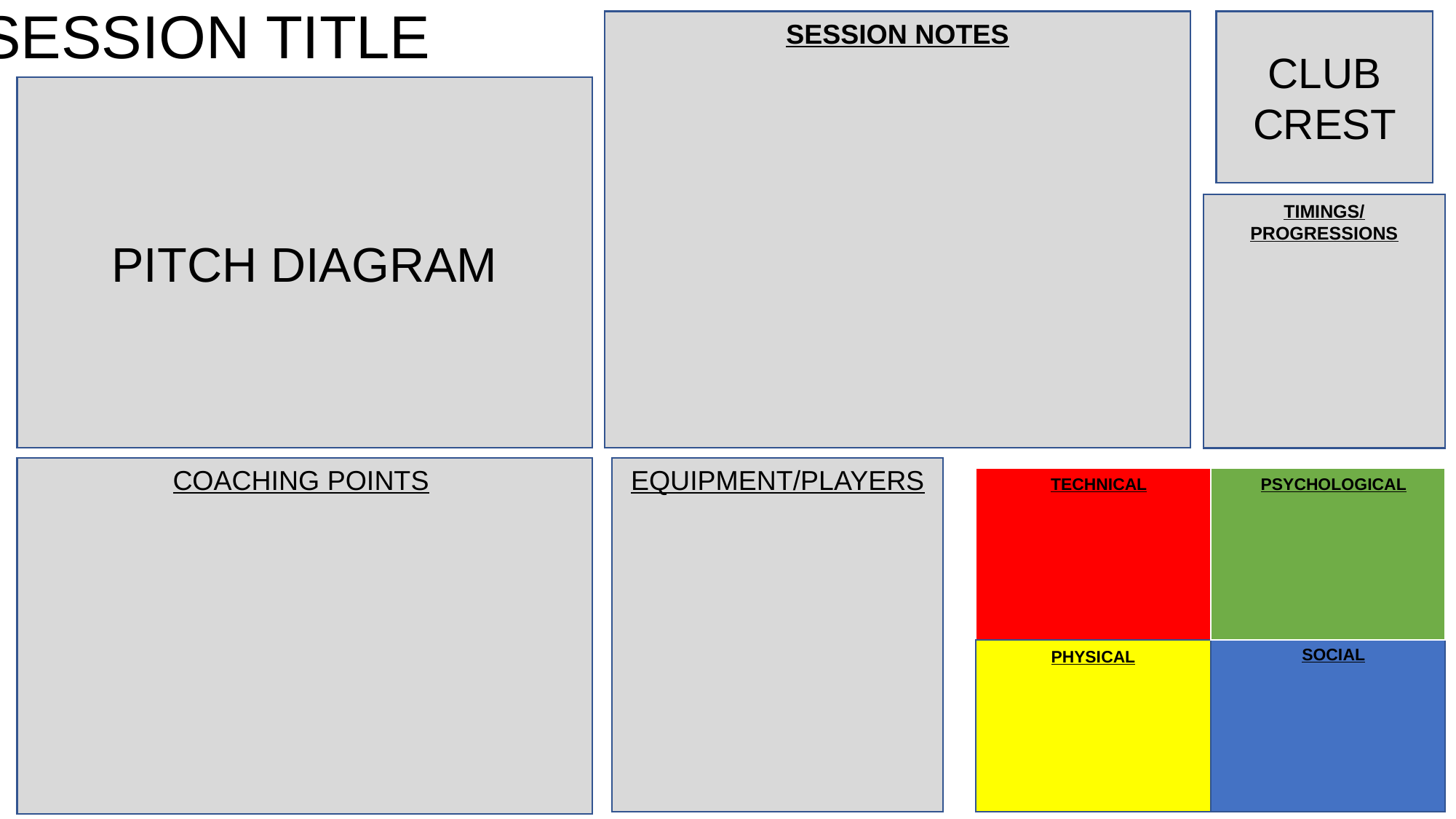

SESSION TITLE

SESSION NOTES
CLUB CREST
PITCH DIAGRAM

TIMINGS/PROGRESSIONS

COACHING POINTS

EQUIPMENT/PLAYERS

TECHNICAL

PSYCHOLOGICAL

SOCIAL

PHYSICAL